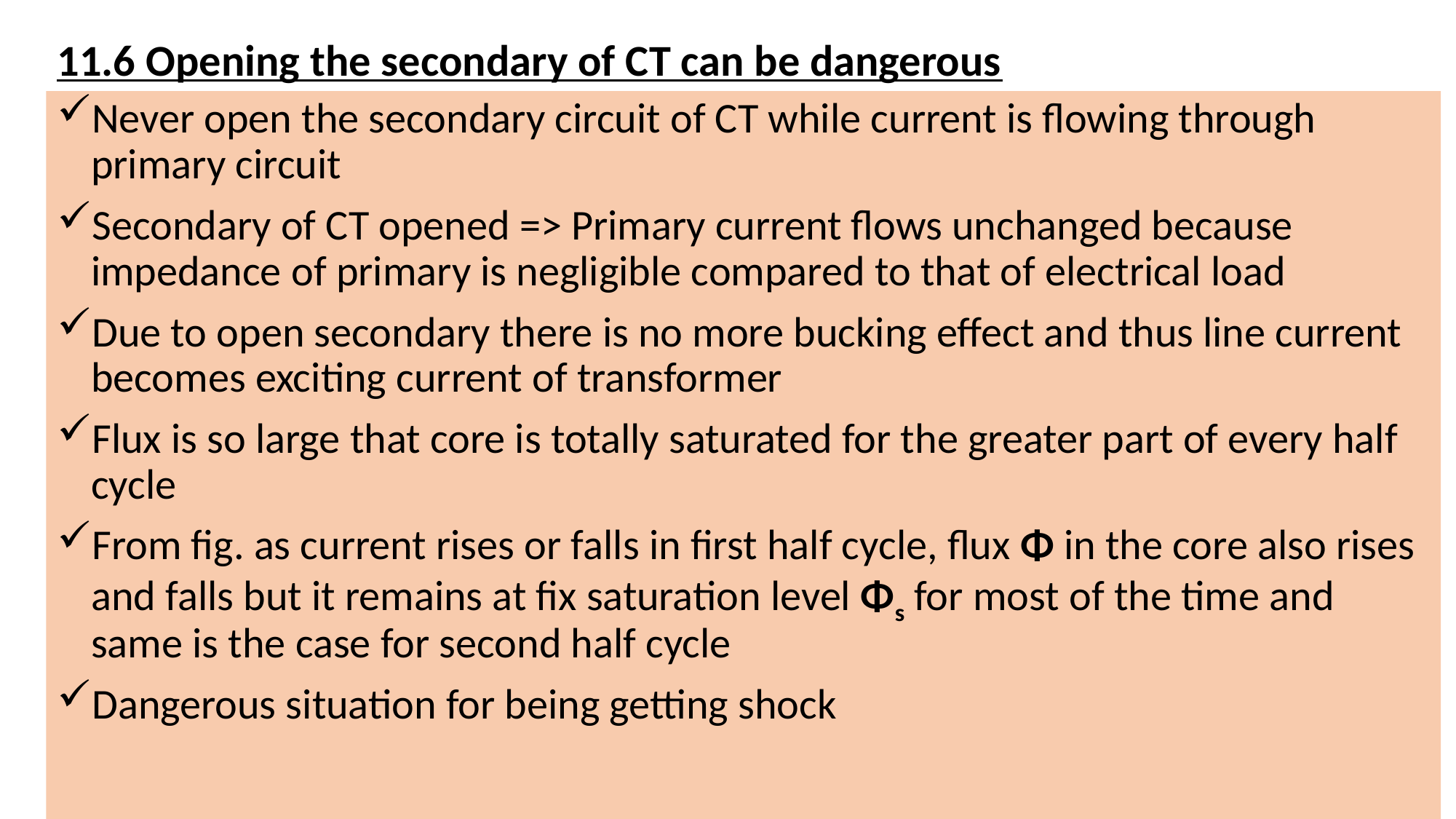

# 11.6 Opening the secondary of CT can be dangerous
Never open the secondary circuit of CT while current is flowing through primary circuit
Secondary of CT opened => Primary current flows unchanged because impedance of primary is negligible compared to that of electrical load
Due to open secondary there is no more bucking effect and thus line current becomes exciting current of transformer
Flux is so large that core is totally saturated for the greater part of every half cycle
From fig. as current rises or falls in first half cycle, flux Φ in the core also rises and falls but it remains at fix saturation level Φs for most of the time and same is the case for second half cycle
Dangerous situation for being getting shock
EE350 Electric Machinery Fundamentals
16